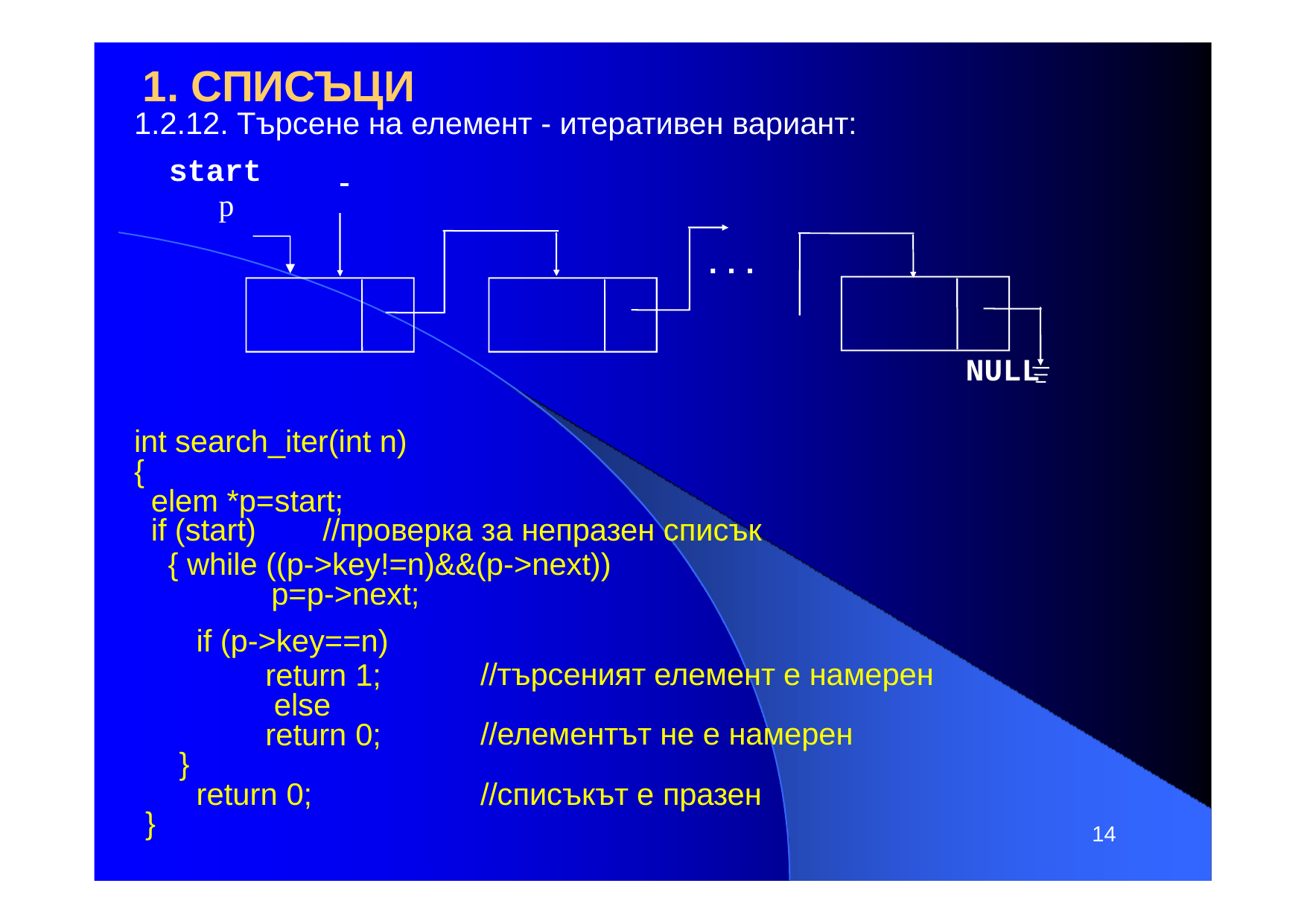

# 1. СПИСЪЦИ
1.2.12. Търсене на елемент - итеративен вариант:
start
p
...

NULL

int search_iter(int n)
{
elem *p=start;
if (start)	//проверка за непразен списък
{ while ((p->key!=n)&&(p->next))  p=p->next;

if (p->key==n)
return 1;  else  return 0;
return 0;
//търсеният елемент е намерен
//елементът не е намерен
//списъкът е празен
}
}
14